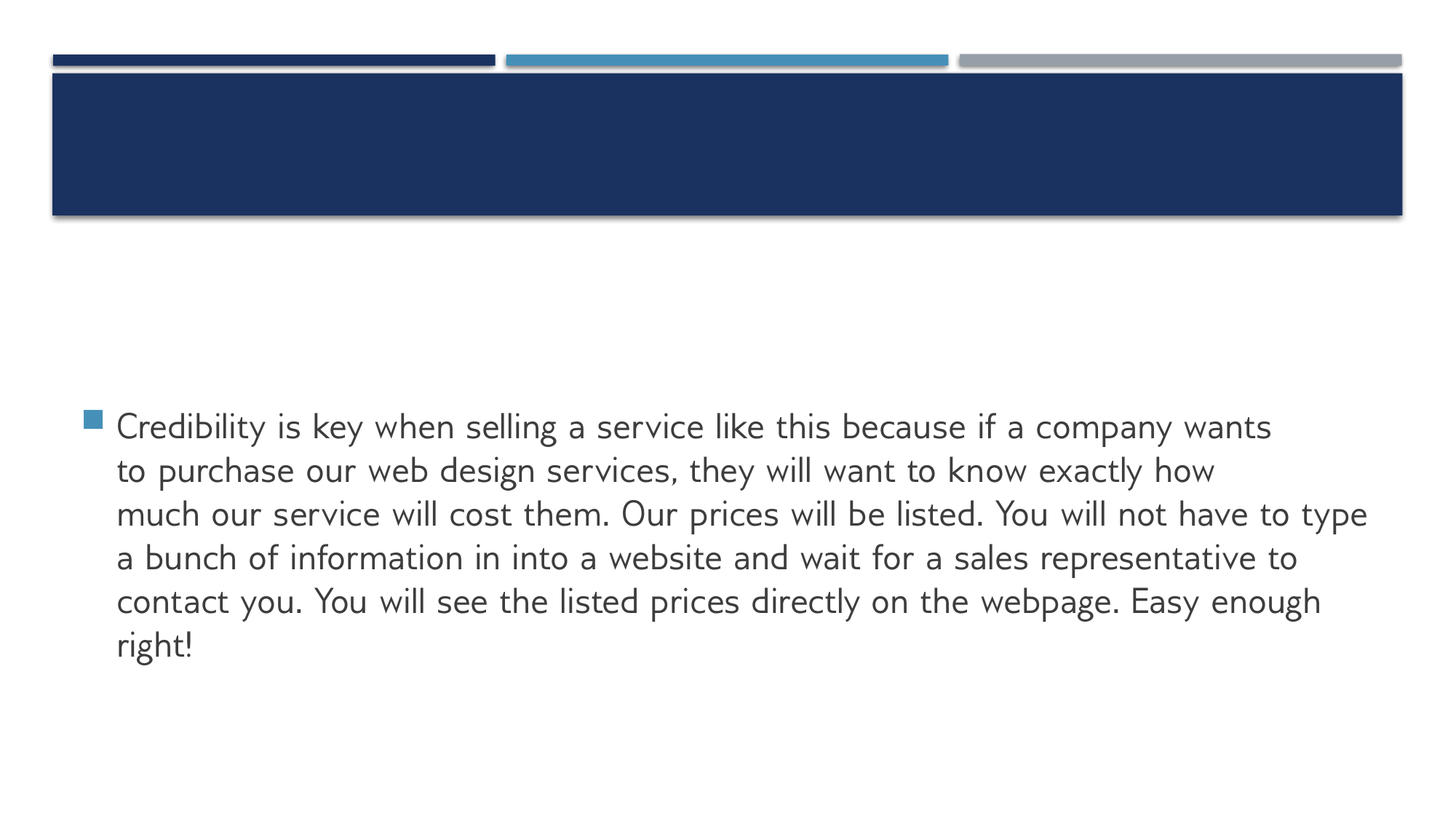

#

Credibility is key when selling a service like this because if a company wants to purchase our web design services, they will want to know exactly how much our service will cost them. Our prices will be listed. You will not have to type a bunch of information in into a website and wait for a sales representative to contact you. You will see the listed prices directly on the webpage. Easy enough right!